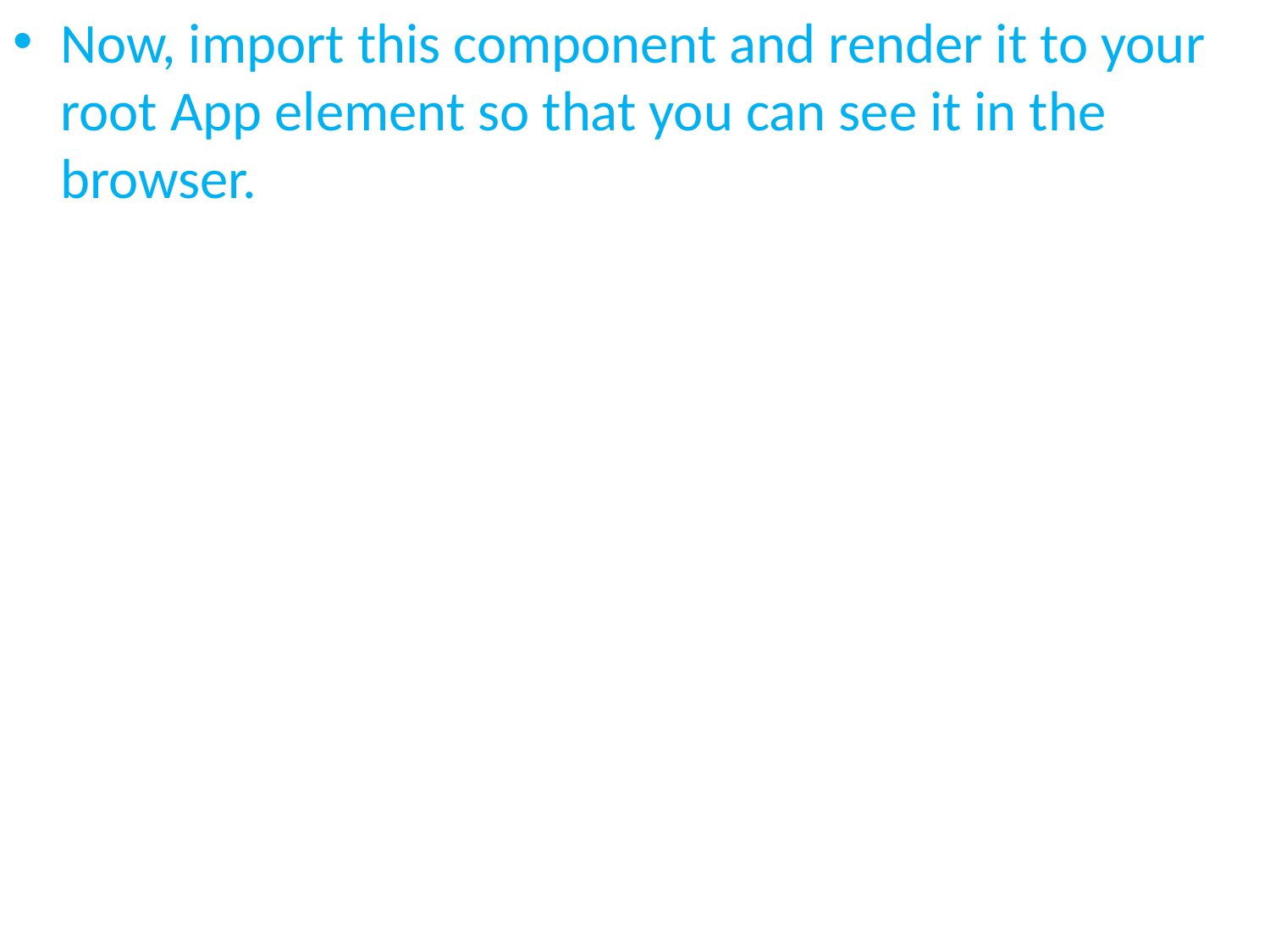

Now, import this component and render it to your root App element so that you can see it in the browser.